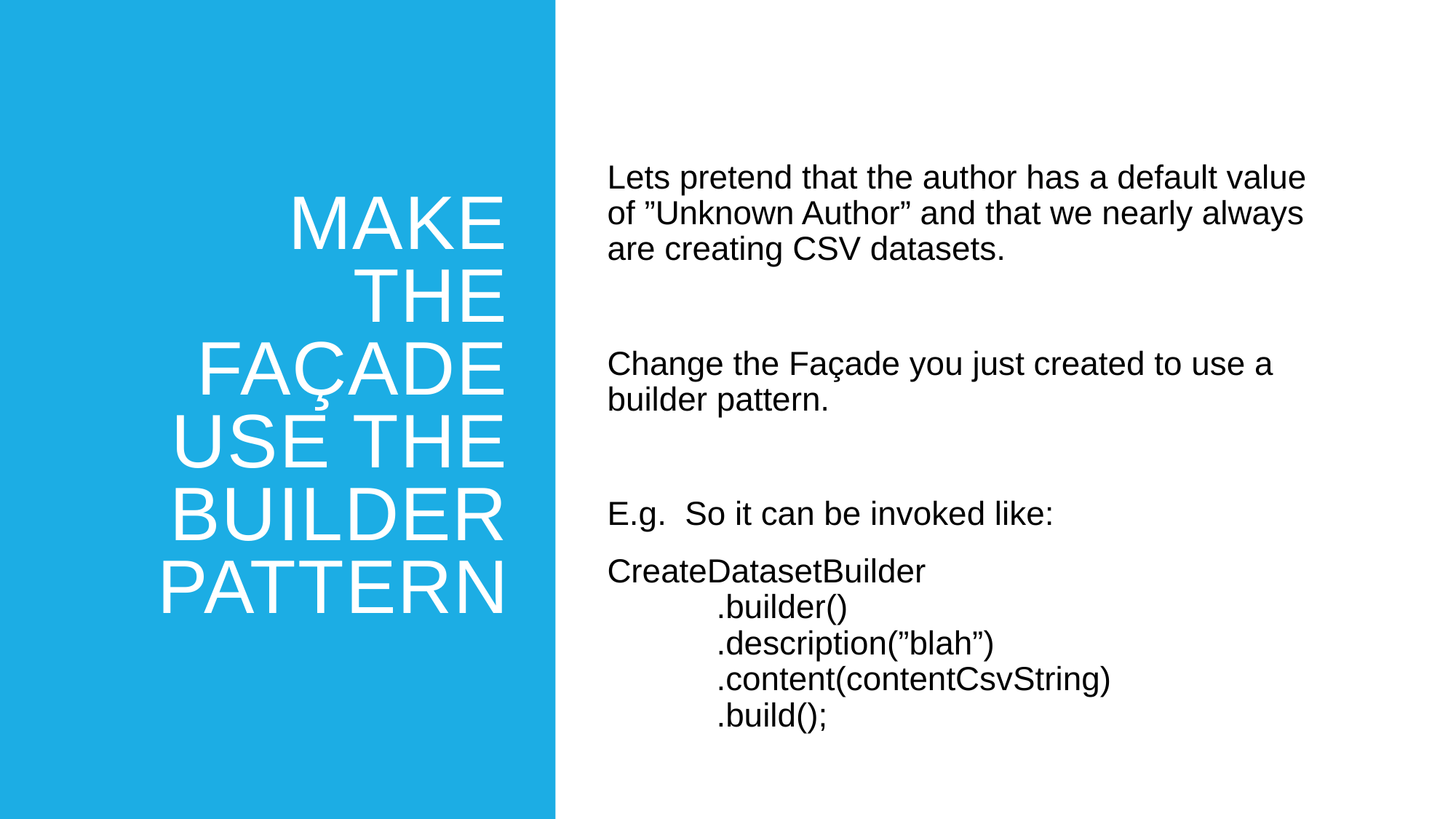

Lets pretend that the author has a default value of ”Unknown Author” and that we nearly always are creating CSV datasets.

Change the Façade you just created to use a builder pattern.

E.g.  So it can be invoked like:
CreateDatasetBuilder
	.builder()
	.description(”blah”)
	.content(contentCsvString)
	.build();
# Make the Façade use the Builder Pattern